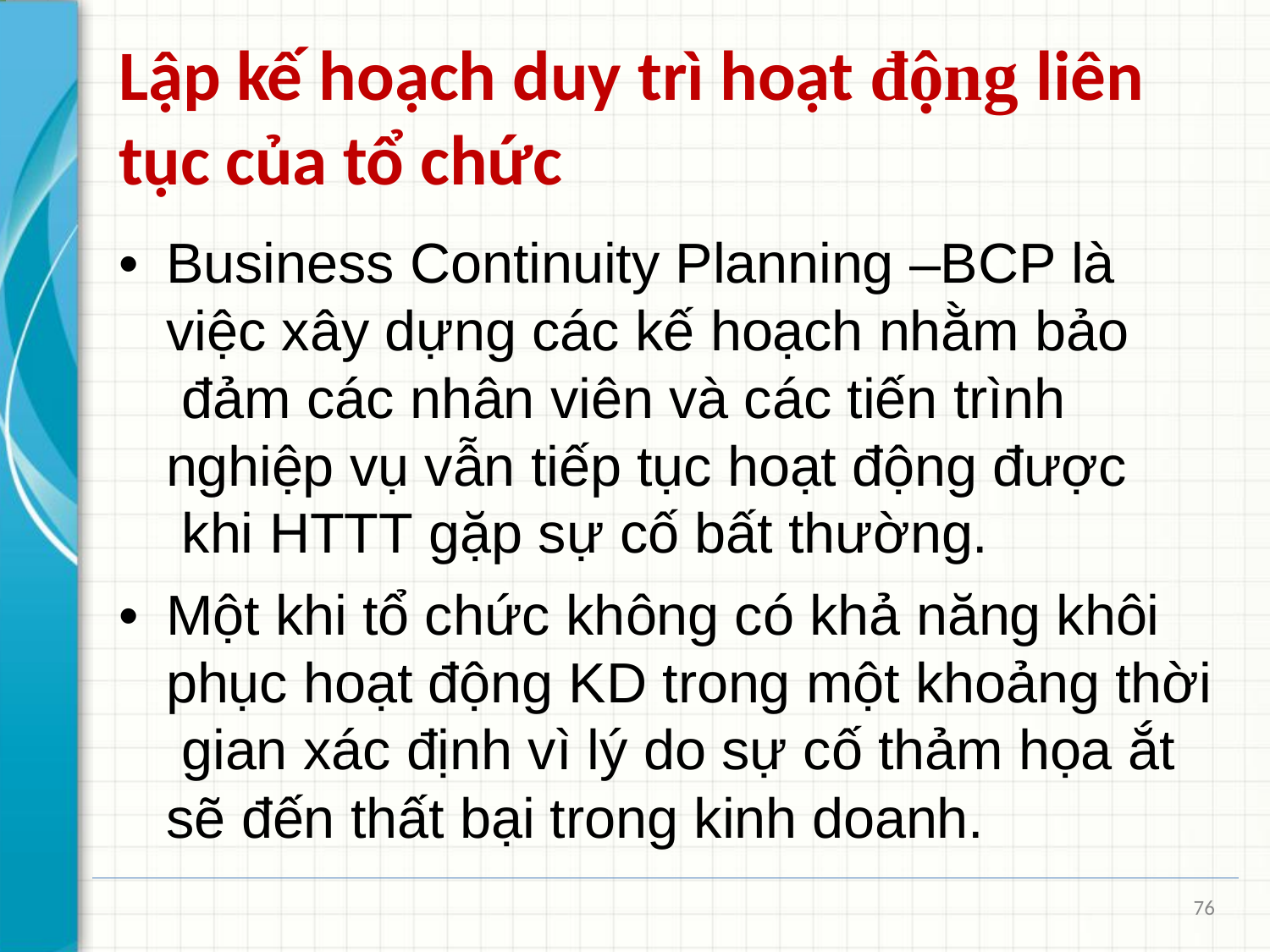

# Lập kế hoạch duy trì hoạt động liên  tục của tổ chức
•	Business Continuity Planning –BCP là  việc xây dựng các kế hoạch nhằm bảo  đảm các nhân viên và các tiến trình  nghiệp vụ vẫn tiếp tục hoạt động được  khi HTTT gặp sự cố bất thường.
•	Một khi tổ chức không có khả năng khôi  phục hoạt động KD trong một khoảng thời  gian xác định vì lý do sự cố thảm họa ắt  sẽ đến thất bại trong kinh doanh.

76